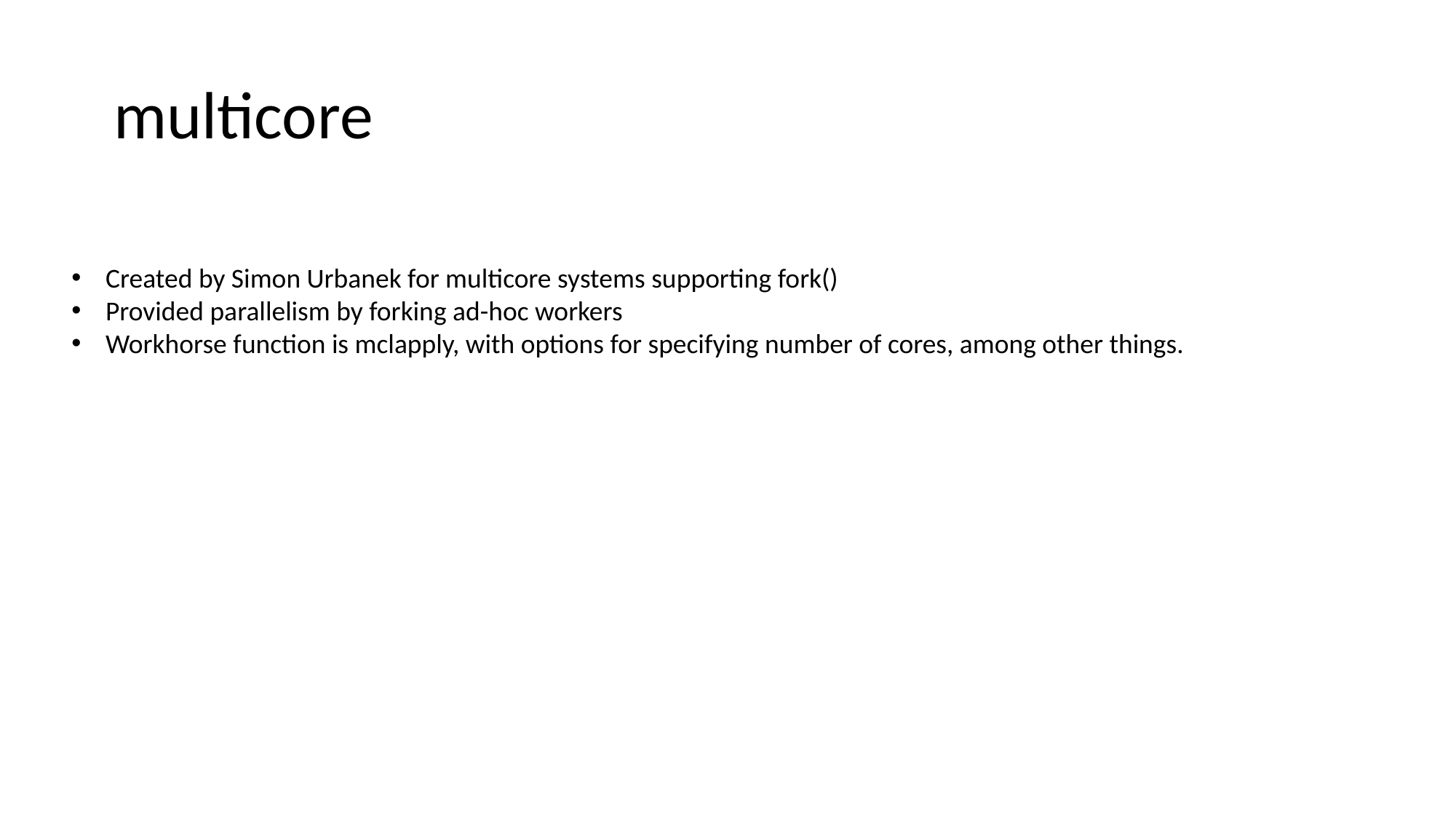

# multicore
Created by Simon Urbanek for multicore systems supporting fork()
Provided parallelism by forking ad-hoc workers
Workhorse function is mclapply, with options for specifying number of cores, among other things.